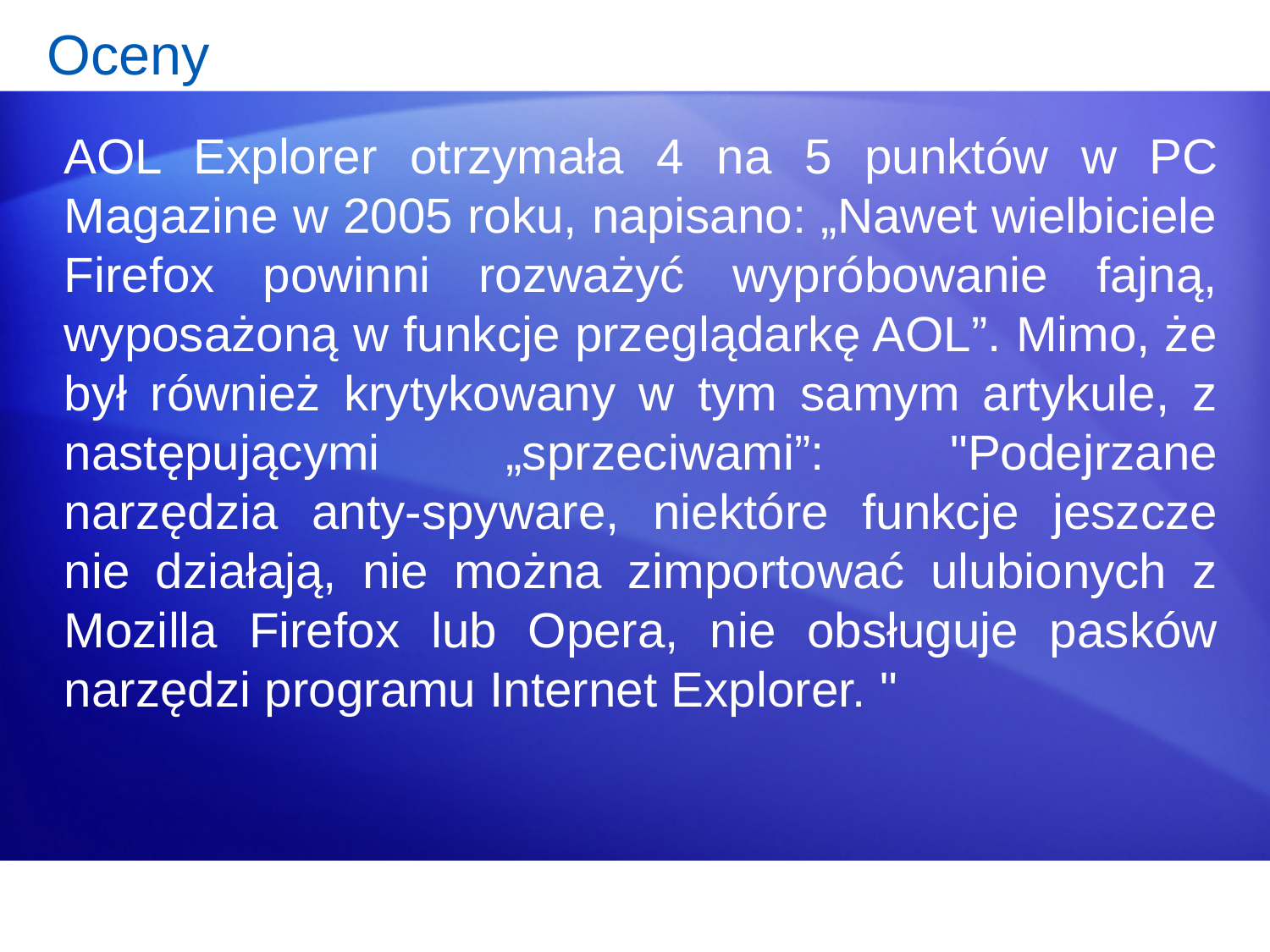

# Oceny
AOL Explorer otrzymała 4 na 5 punktów w PC Magazine w 2005 roku, napisano: „Nawet wielbiciele Firefox powinni rozważyć wypróbowanie fajną, wyposażoną w funkcje przeglądarkę AOL”. Mimo, że był również krytykowany w tym samym artykule, z następującymi „sprzeciwami”: "Podejrzane narzędzia anty-spyware, niektóre funkcje jeszcze nie działają, nie można zimportować ulubionych z Mozilla Firefox lub Opera, nie obsługuje pasków narzędzi programu Internet Explorer. "